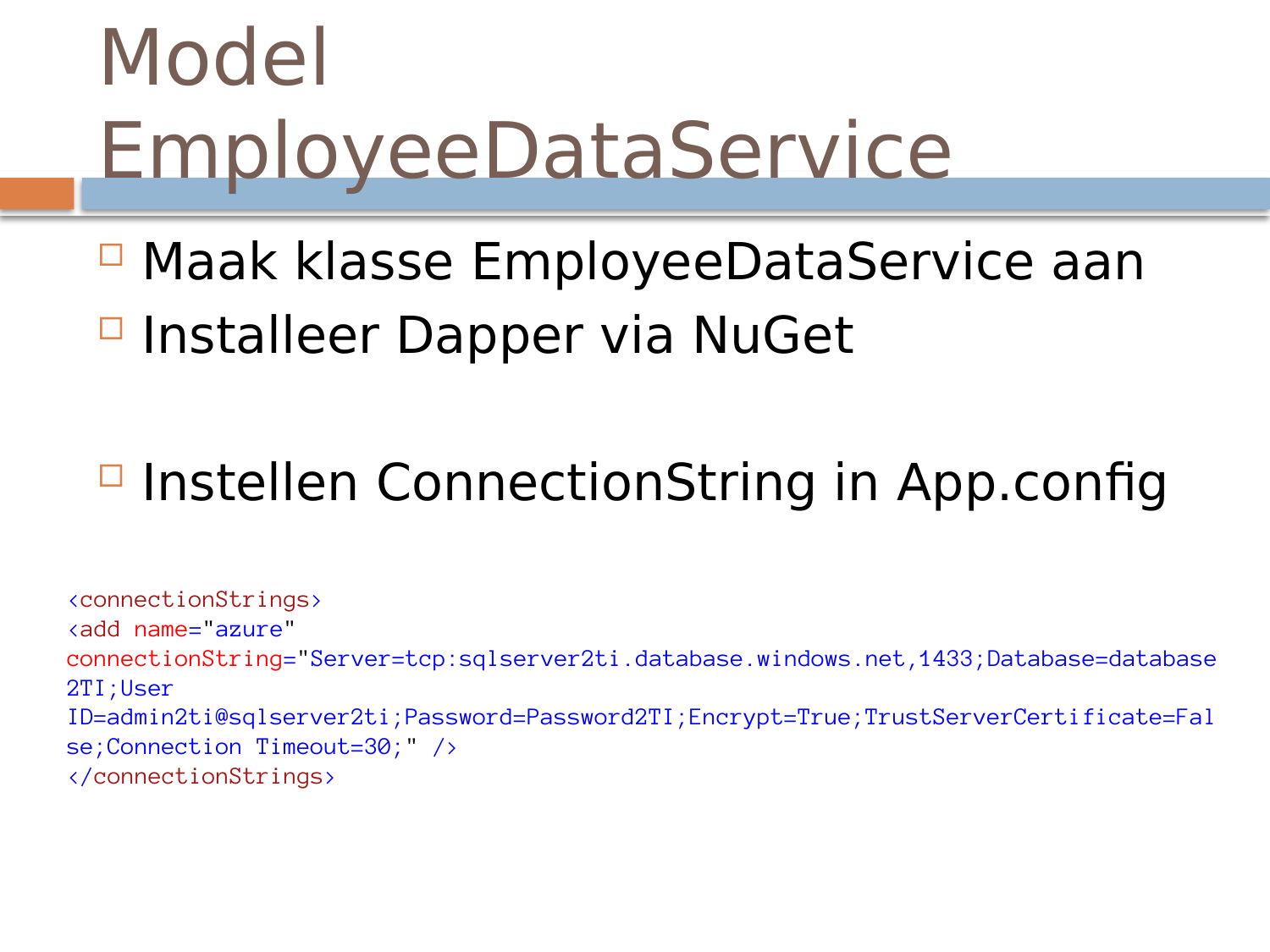

# Model EmployeeDataService
Maak klasse EmployeeDataService aan
Installeer Dapper via NuGet

Instellen ConnectionString in App.config

<connectionStrings>
<add name="azure" connectionString="Server=tcp:sqlserver2ti.database.windows.net,1433;Database=database2TI;User ID=admin2ti@sqlserver2ti;Password=Password2TI;Encrypt=True;TrustServerCertificate=False;Connection Timeout=30;" />
</connectionStrings>